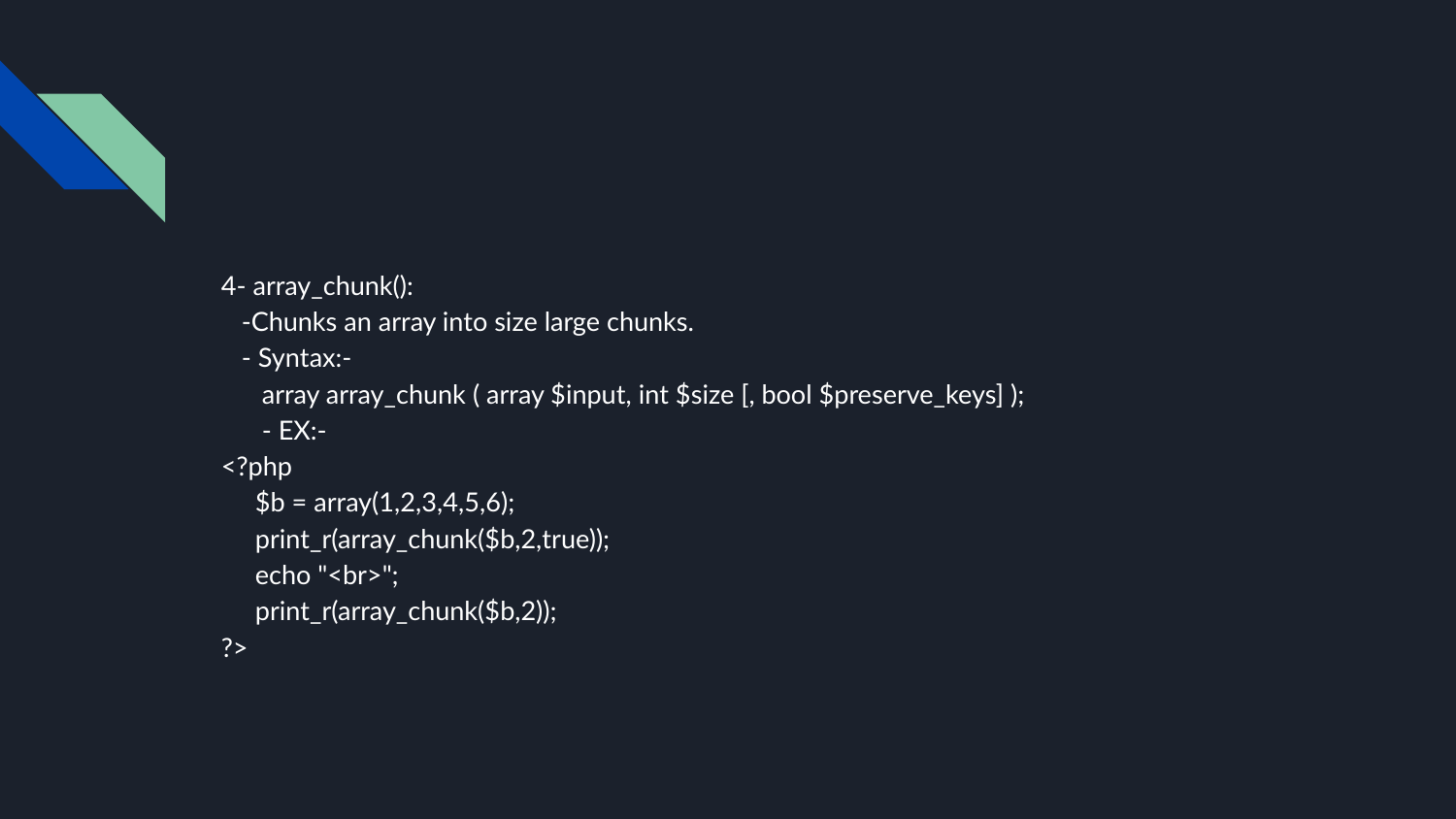

#
4- array_chunk():
   -Chunks an array into size large chunks.
   - Syntax:-
      array array_chunk ( array $input, int $size [, bool $preserve_keys] );
      - EX:-
<?php
     $b = array(1,2,3,4,5,6);
     print_r(array_chunk($b,2,true));
     echo "<br>";
     print_r(array_chunk($b,2));
?>